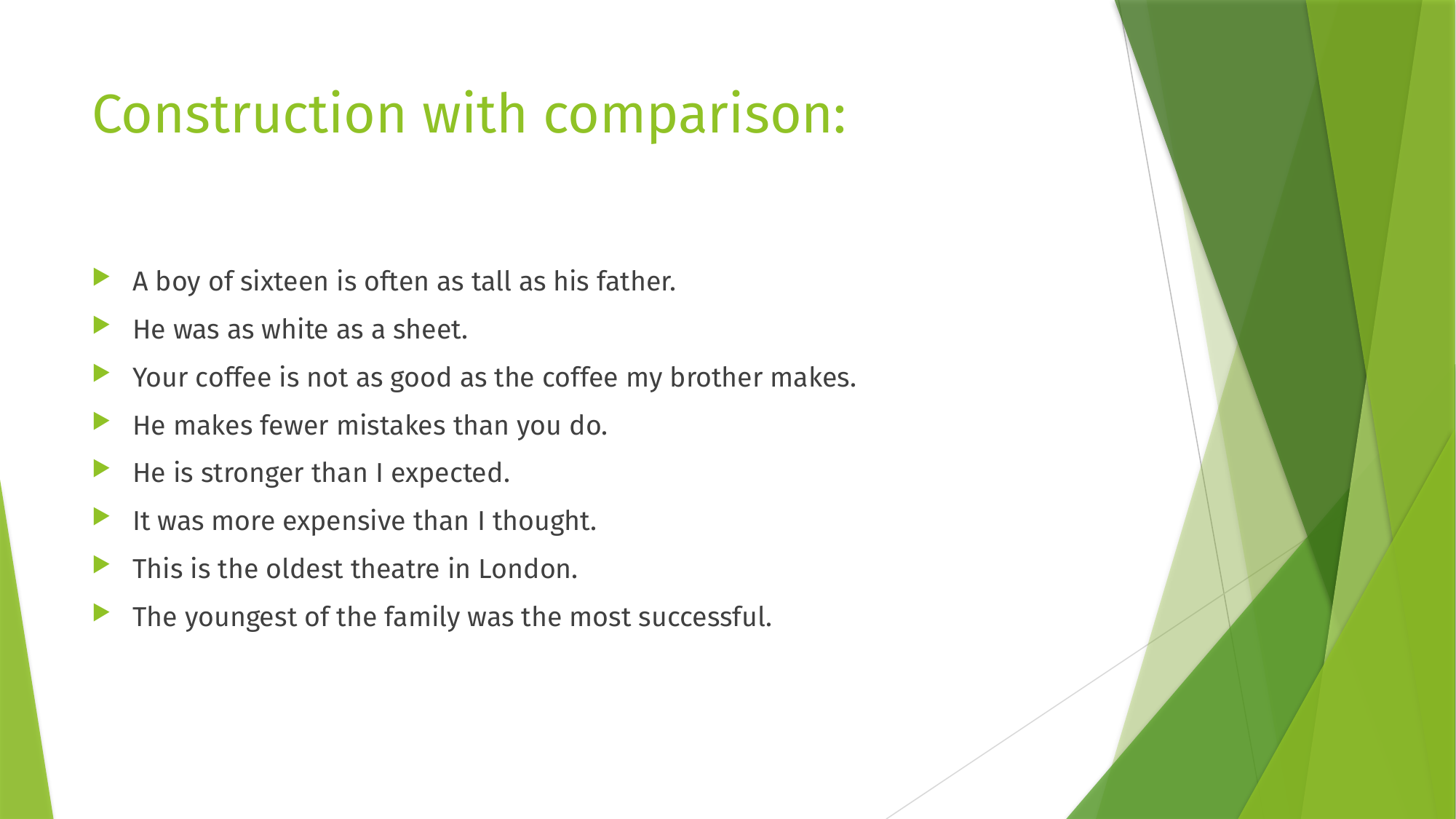

# Construction with comparison:
A boy of sixteen is often as tall as his father.
He was as white as a sheet.
Your coffee is not as good as the coffee my brother makes.
He makes fewer mistakes than you do.
He is stronger than I expected.
It was more expensive than I thought.
This is the oldest theatre in London.
The youngest of the family was the most successful.